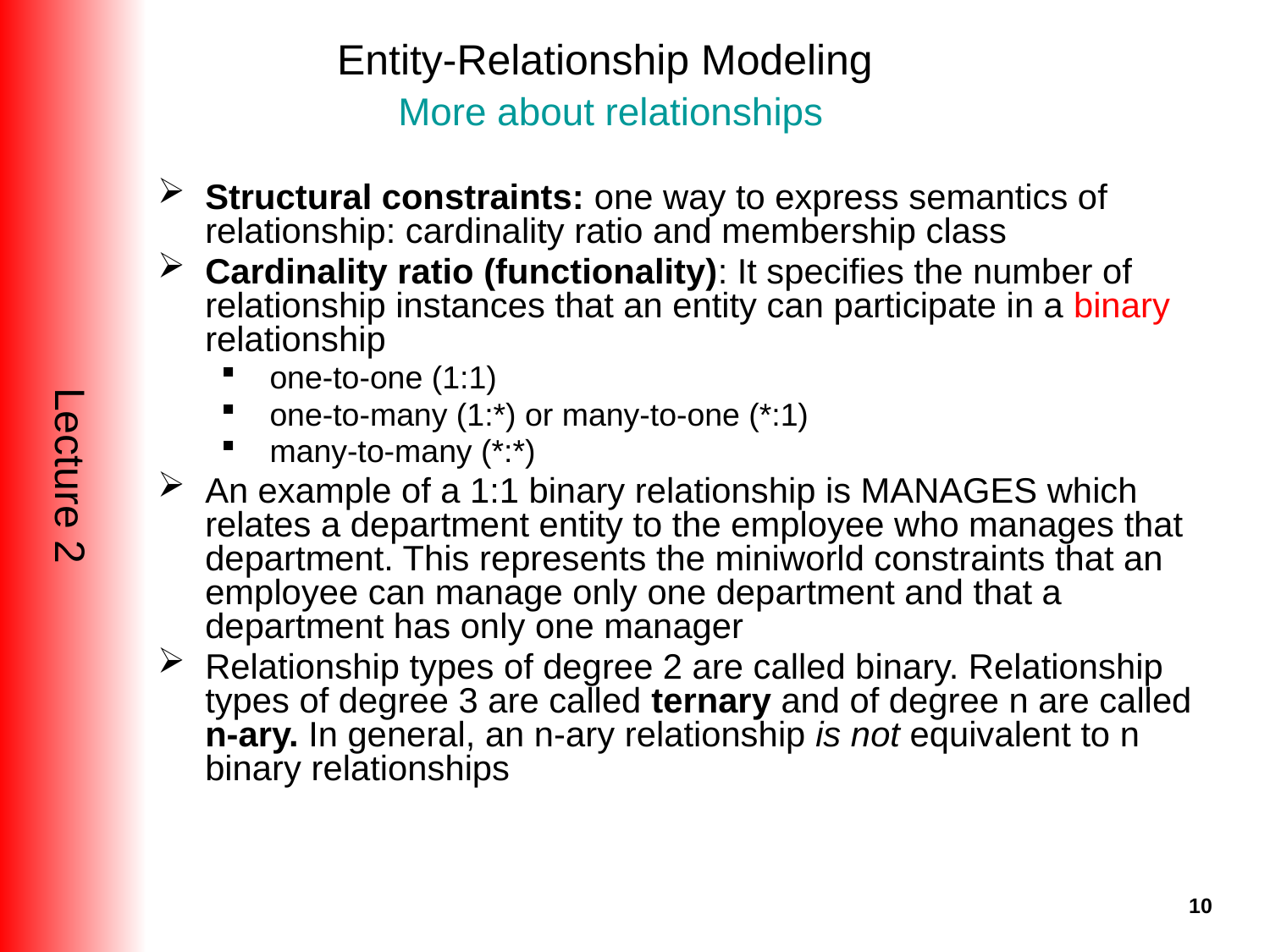

# Entity-Relationship Modeling More about relationships
Structural constraints: one way to express semantics of relationship: cardinality ratio and membership class
Cardinality ratio (functionality): It specifies the number of relationship instances that an entity can participate in a binary relationship
 one-to-one (1:1)
 one-to-many (1:*) or many-to-one (*:1)
 many-to-many (*:*)
An example of a 1:1 binary relationship is MANAGES which relates a department entity to the employee who manages that department. This represents the miniworld constraints that an employee can manage only one department and that a department has only one manager
Relationship types of degree 2 are called binary. Relationship types of degree 3 are called ternary and of degree n are called n-ary. In general, an n-ary relationship is not equivalent to n binary relationships